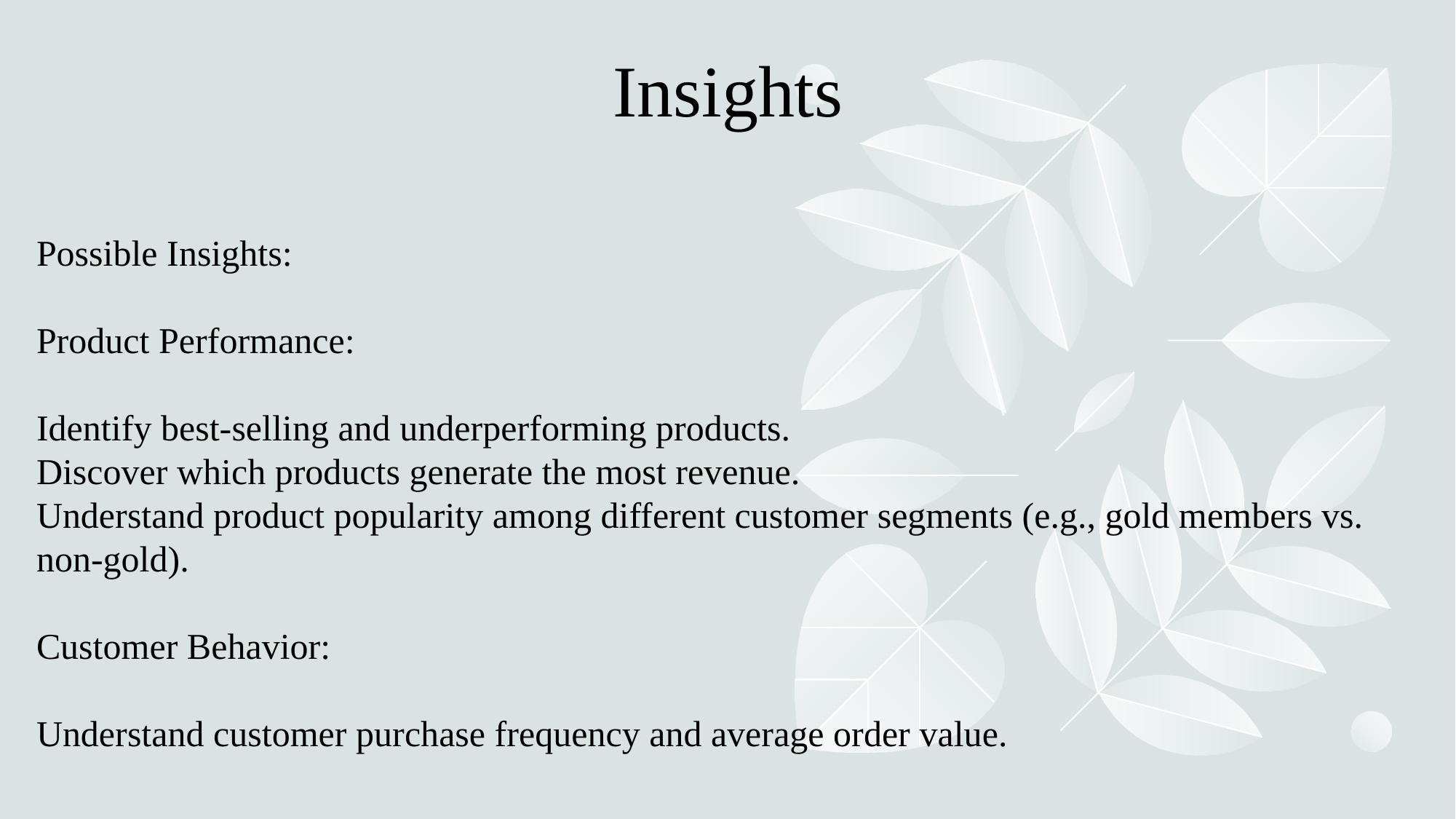

Insights

Possible Insights:

Product Performance:

Identify best-selling and underperforming products.
Discover which products generate the most revenue.
Understand product popularity among different customer segments (e.g., gold members vs. non-gold).

Customer Behavior:

Understand customer purchase frequency and average order value.